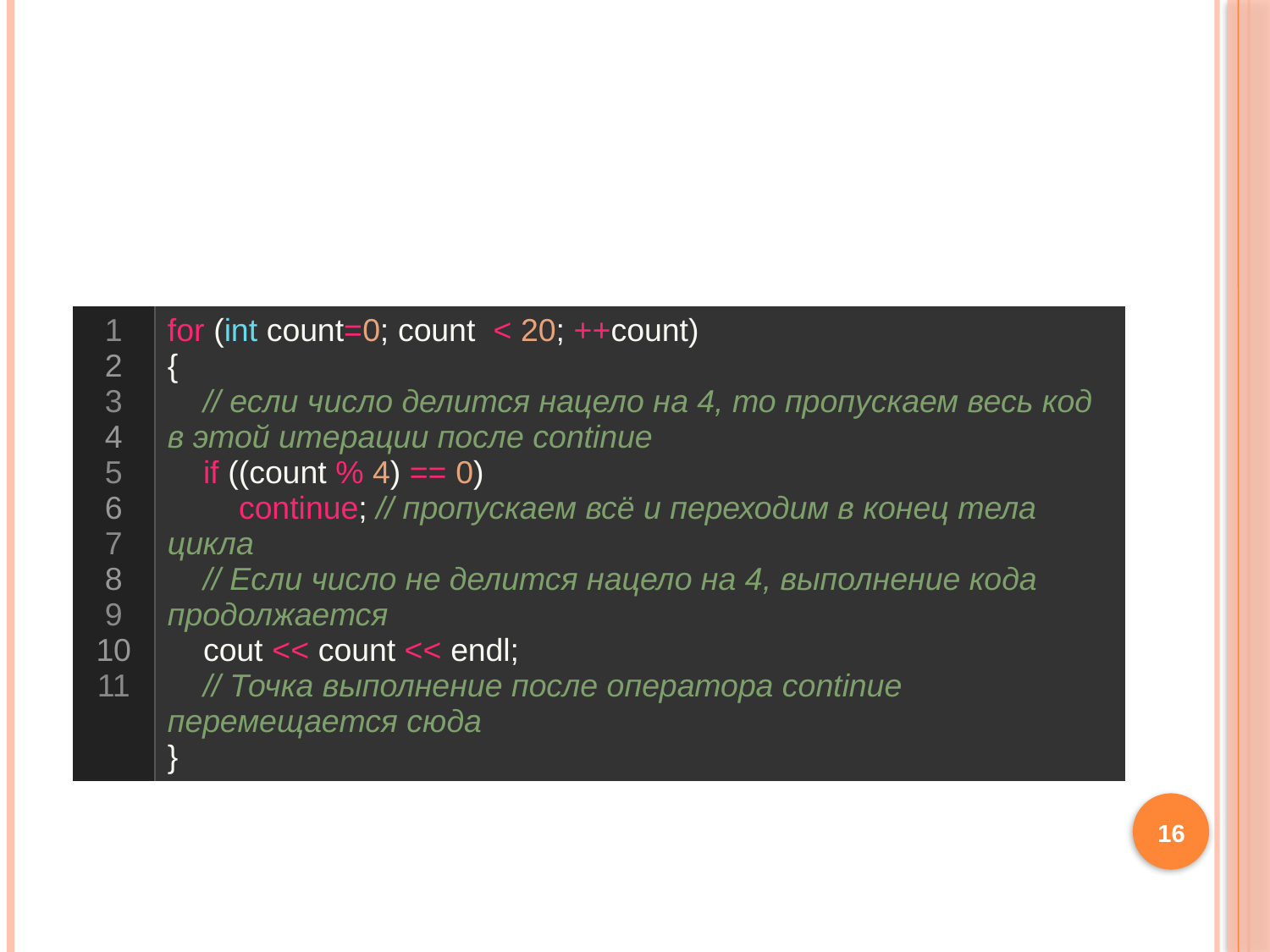

#
| 1 2 3 4 5 6 7 8 9 10 11 | for (int count=0; count  < 20; ++count) {     // если число делится нацело на 4, то пропускаем весь код в этой итерации после continue     if ((count % 4) == 0)         continue; // пропускаем всё и переходим в конец тела цикла     // Если число не делится нацело на 4, выполнение кода продолжается     cout << count << endl;     // Точка выполнение после оператора continue перемещается сюда } |
| --- | --- |
16